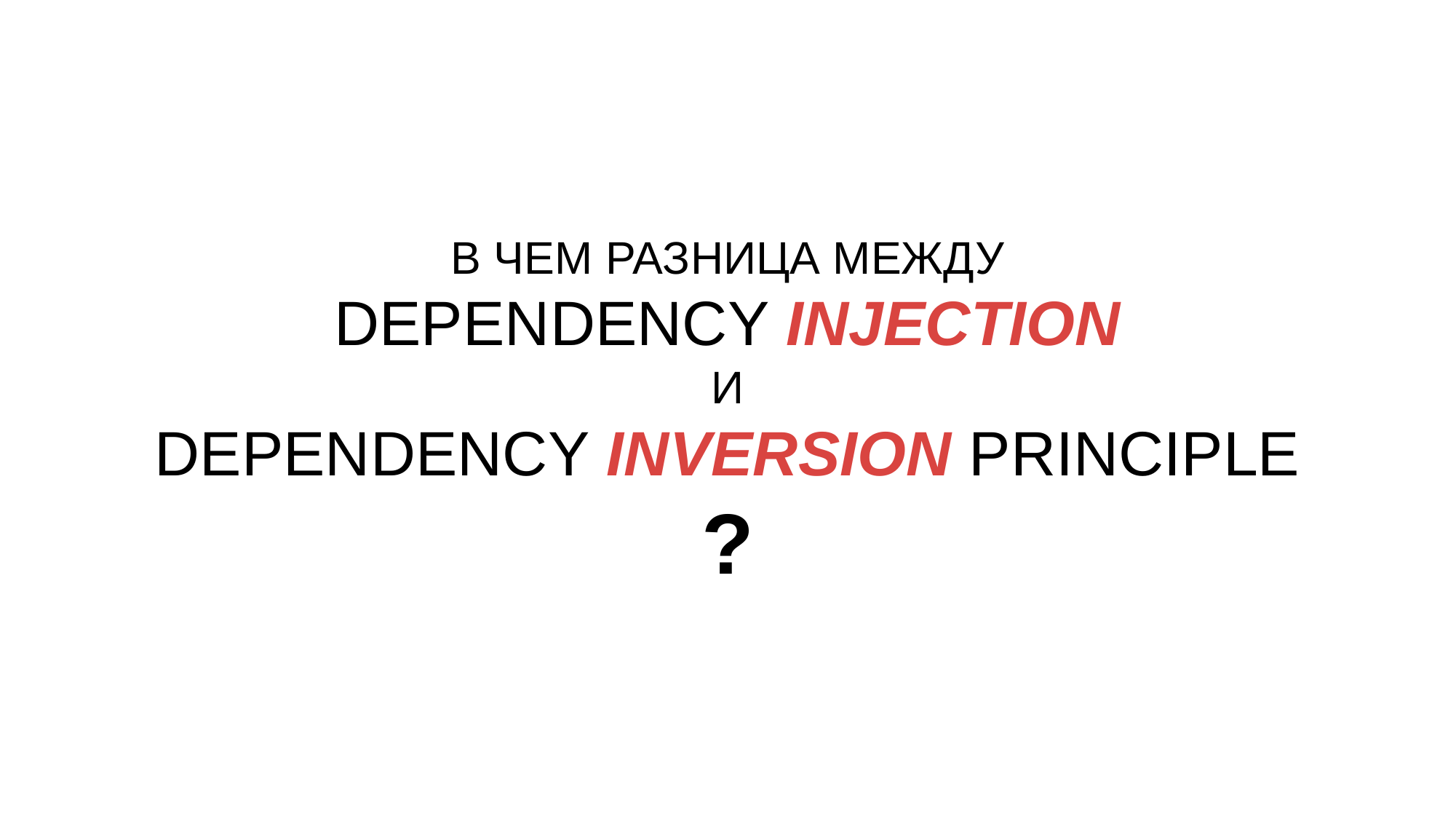

# В чем разница между Dependency Injection и Dependency Inversion Principle ?